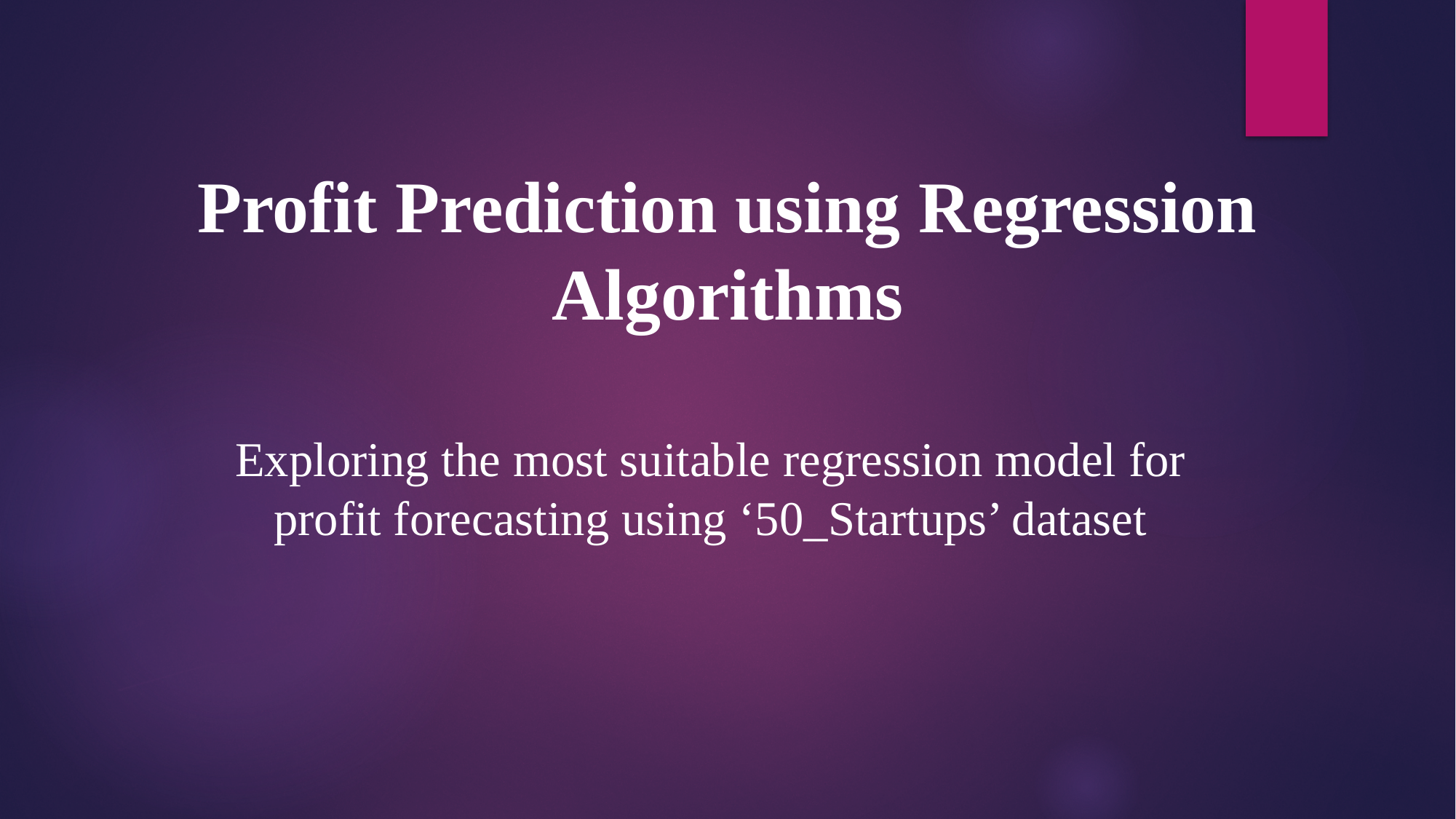

# Profit Prediction using Regression Algorithms
Exploring the most suitable regression model for profit forecasting using ‘50_Startups’ dataset